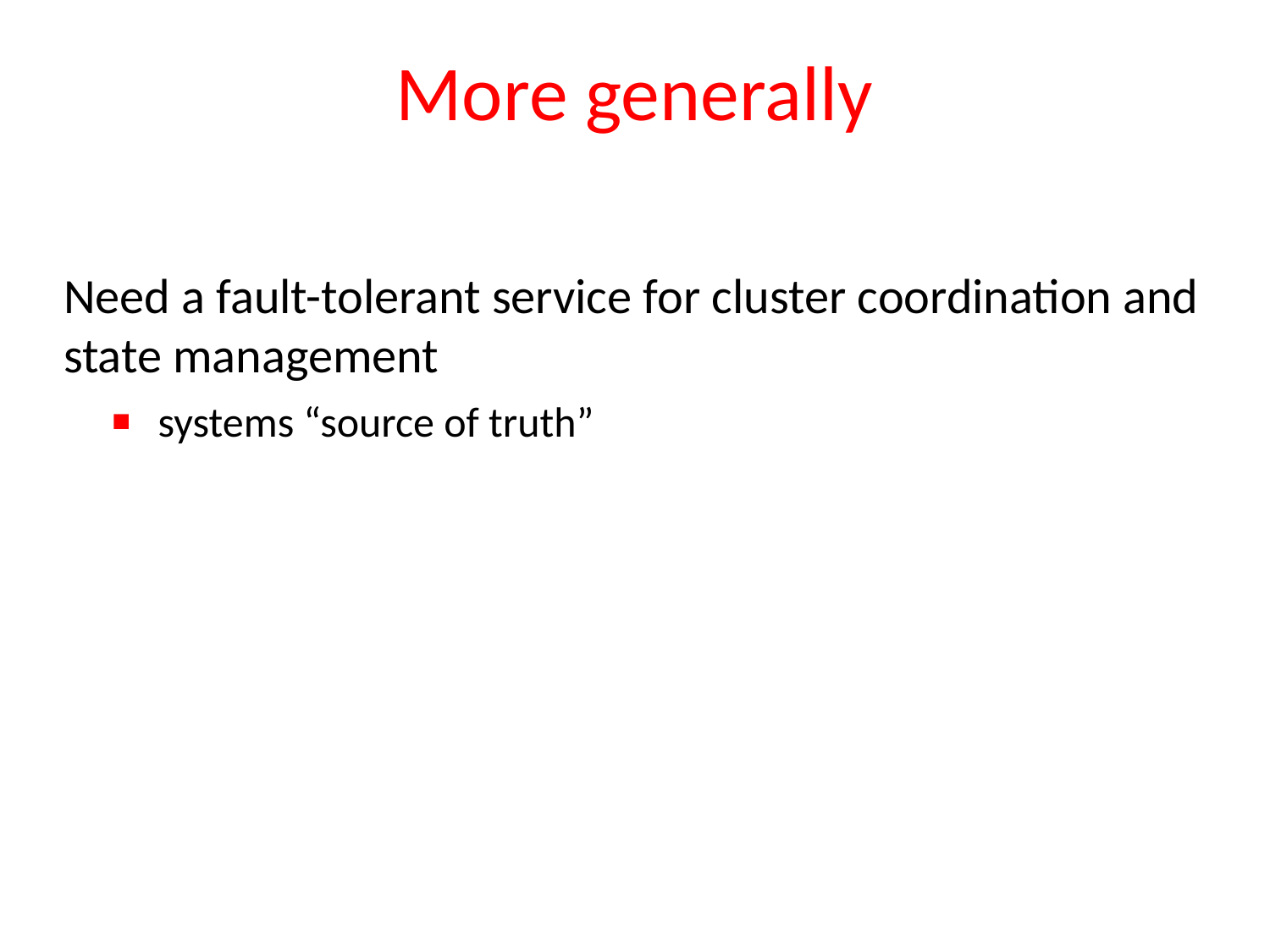

# More generally
Need a fault-tolerant service for cluster coordination and state management
systems “source of truth”